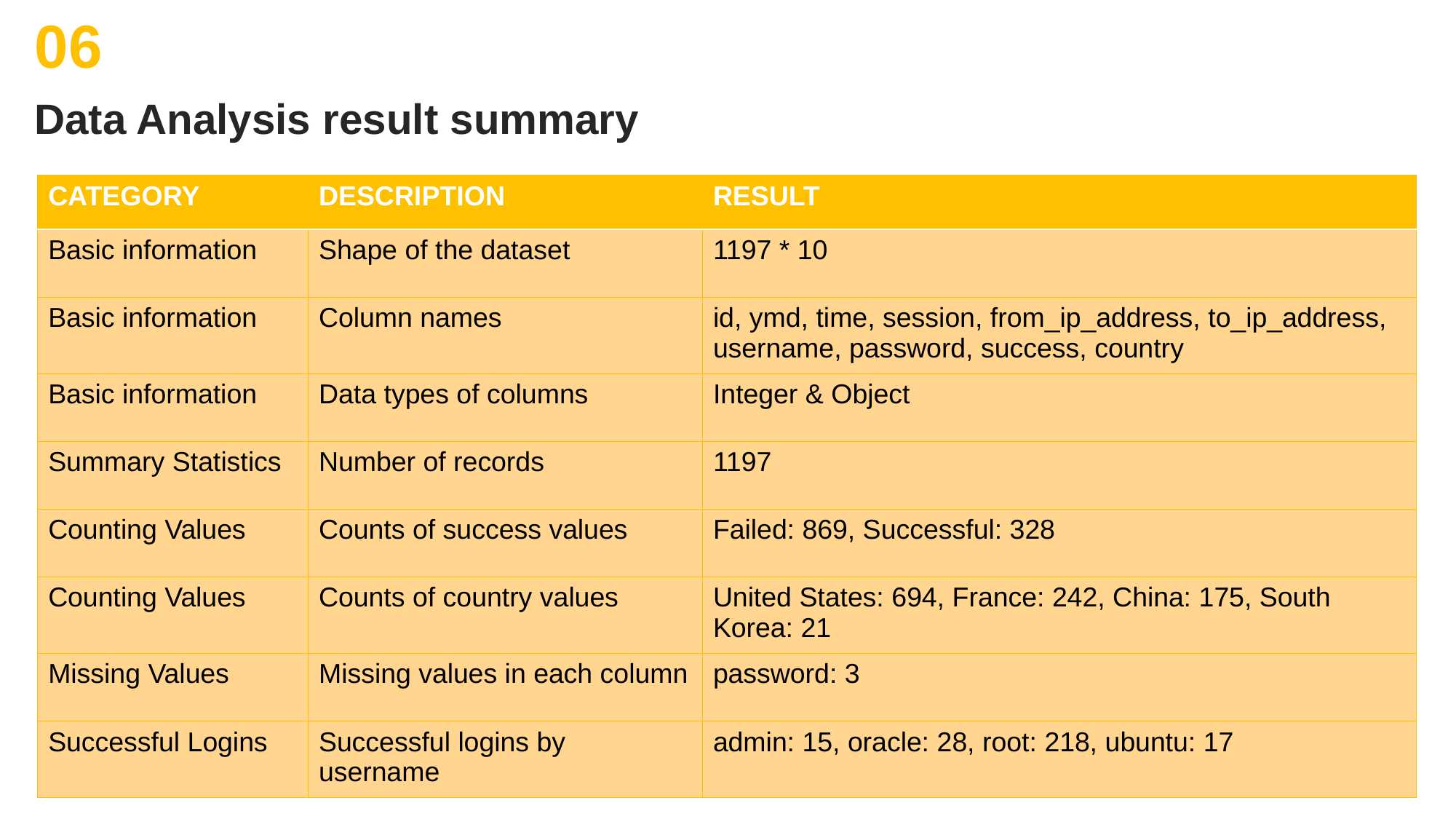

06
Data Analysis result summary
| CATEGORY | DESCRIPTION | RESULT |
| --- | --- | --- |
| Basic information | Shape of the dataset | 1197 \* 10 |
| Basic information | Column names | id, ymd, time, session, from\_ip\_address, to\_ip\_address, username, password, success, country |
| Basic information | Data types of columns | Integer & Object |
| Summary Statistics | Number of records | 1197 |
| Counting Values | Counts of success values | Failed: 869, Successful: 328 |
| Counting Values | Counts of country values | United States: 694, France: 242, China: 175, South Korea: 21 |
| Missing Values | Missing values in each column | password: 3 |
| Successful Logins | Successful logins by username | admin: 15, oracle: 28, root: 218, ubuntu: 17 |